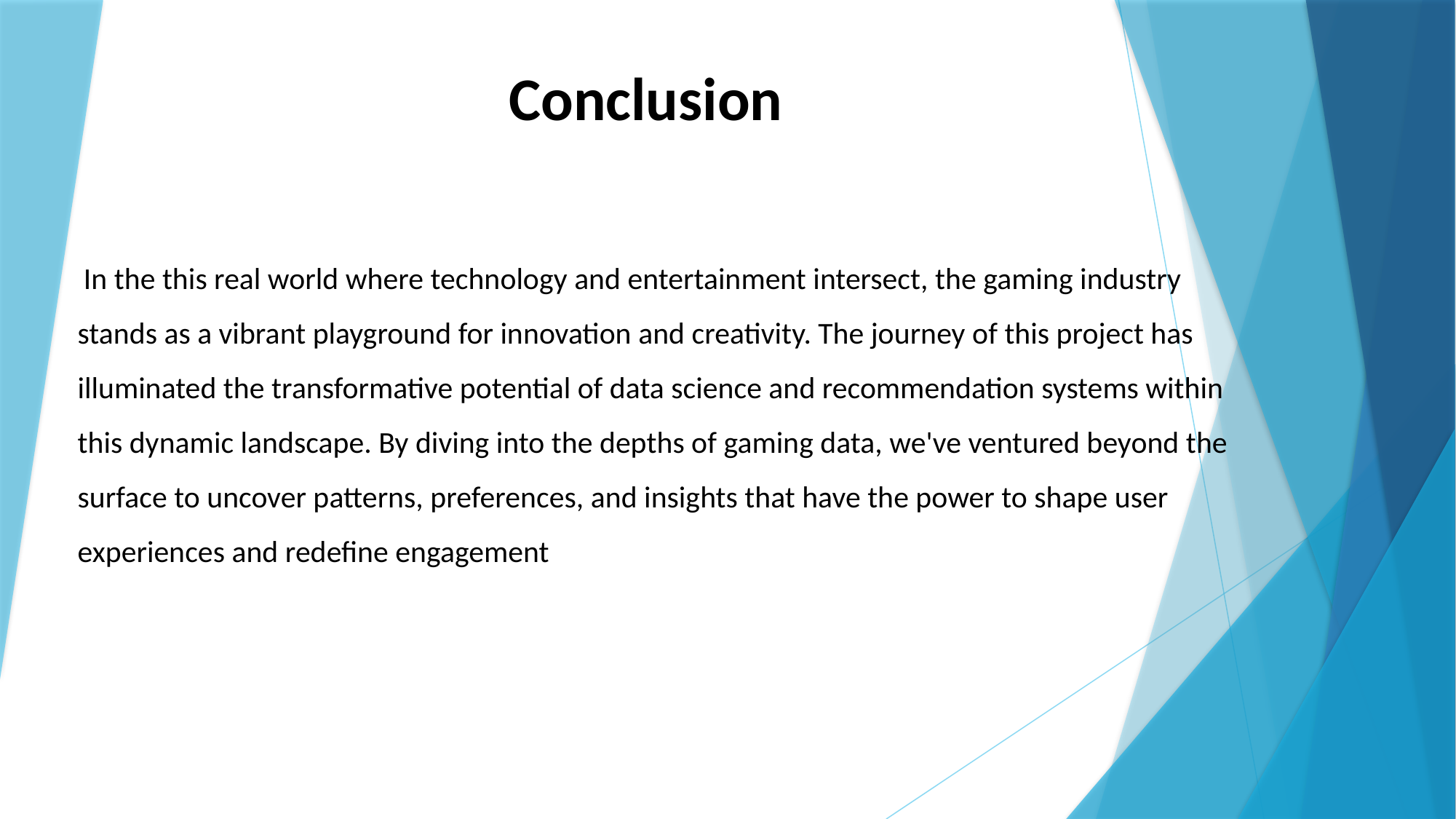

# Conclusion
 In the this real world where technology and entertainment intersect, the gaming industry stands as a vibrant playground for innovation and creativity. The journey of this project has illuminated the transformative potential of data science and recommendation systems within this dynamic landscape. By diving into the depths of gaming data, we've ventured beyond the surface to uncover patterns, preferences, and insights that have the power to shape user experiences and redefine engagement